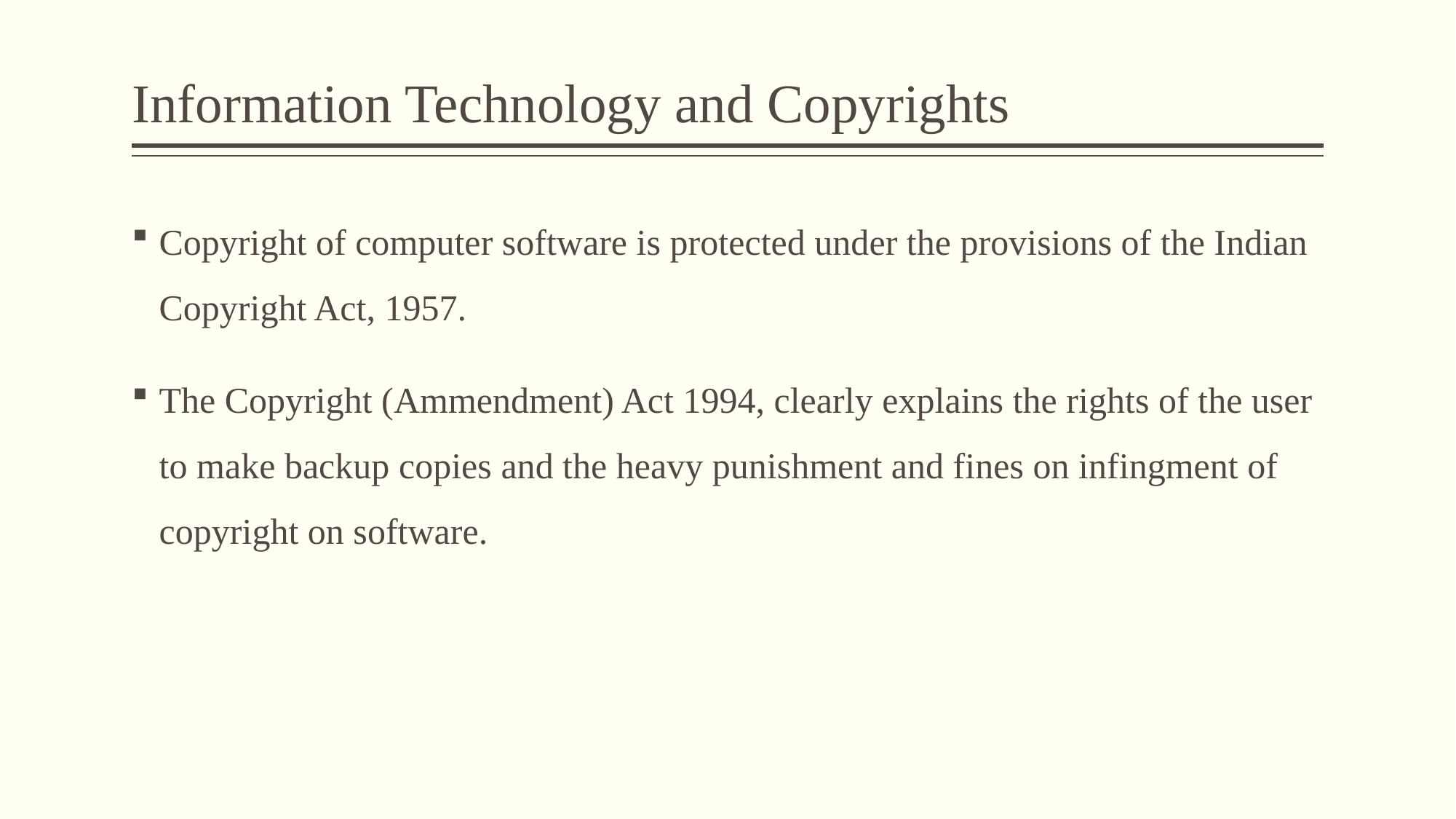

# Information Technology and Copyrights
Copyright of computer software is protected under the provisions of the Indian Copyright Act, 1957.
The Copyright (Ammendment) Act 1994, clearly explains the rights of the user to make backup copies and the heavy punishment and fines on infingment of copyright on software.